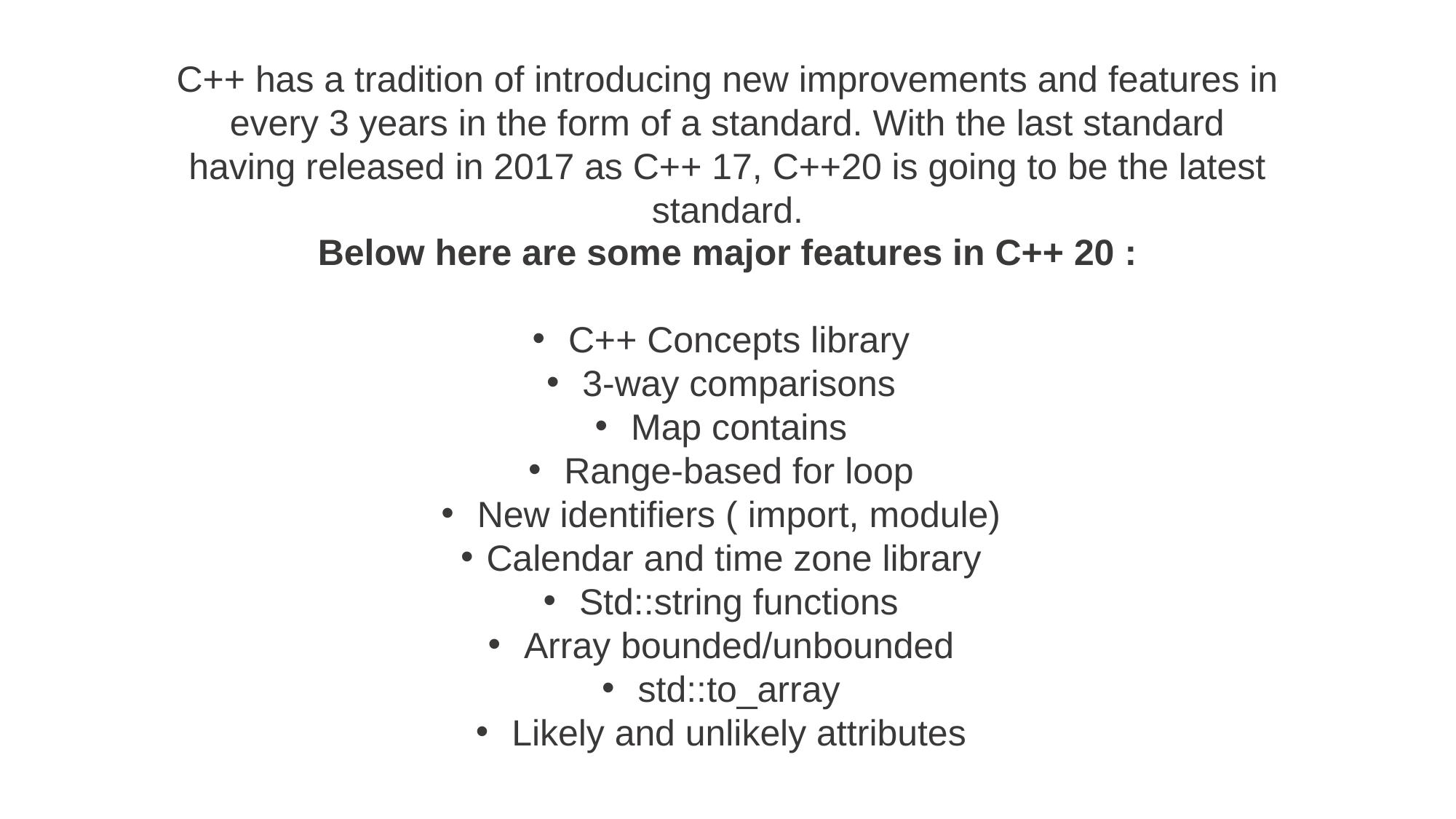

C++ has a tradition of introducing new improvements and features in every 3 years in the form of a standard. With the last standard having released in 2017 as C++ 17, C++20 is going to be the latest standard.
Below here are some major features in C++ 20 :

 C++ Concepts library
 3-way comparisons
 Map contains
 Range-based for loop
 New identifiers ( import, module)
Calendar and time zone library
 Std::string functions
 Array bounded/unbounded
 std::to_array
 Likely and unlikely attributes